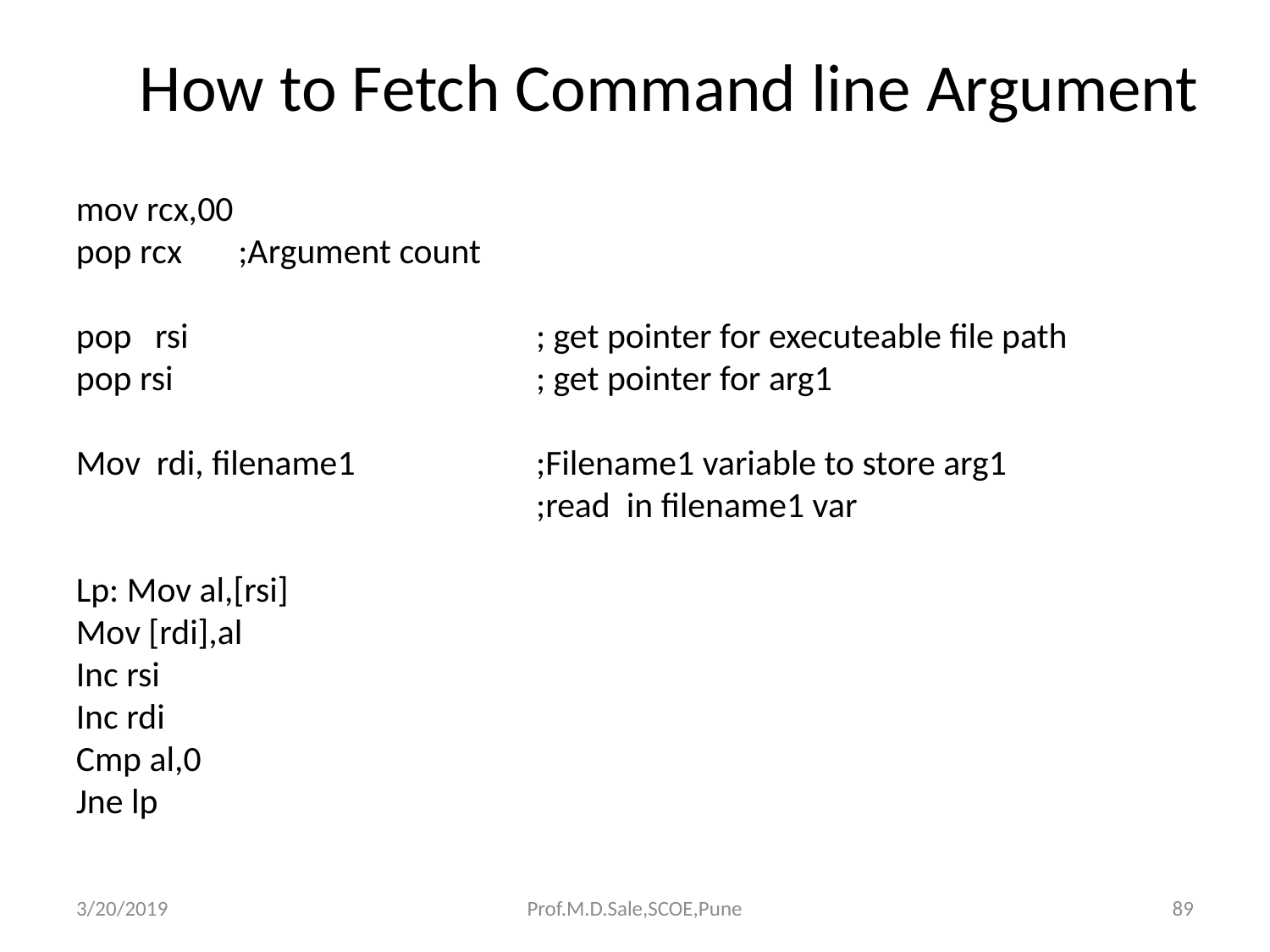

How to Fetch Command line Argument
mov rcx,00
pop rcx       ;Argument count

pop 	rsi			; get pointer for executeable file path
pop rsi	      		; get pointer for arg1

Mov  rdi, filename1 		;Filename1 variable to store arg1
				;read  in filename1 var

Lp: Mov al,[rsi]
Mov [rdi],al
Inc rsi
Inc rdi
Cmp al,0
Jne lp
3/20/2019
Prof.M.D.Sale,SCOE,Pune
89